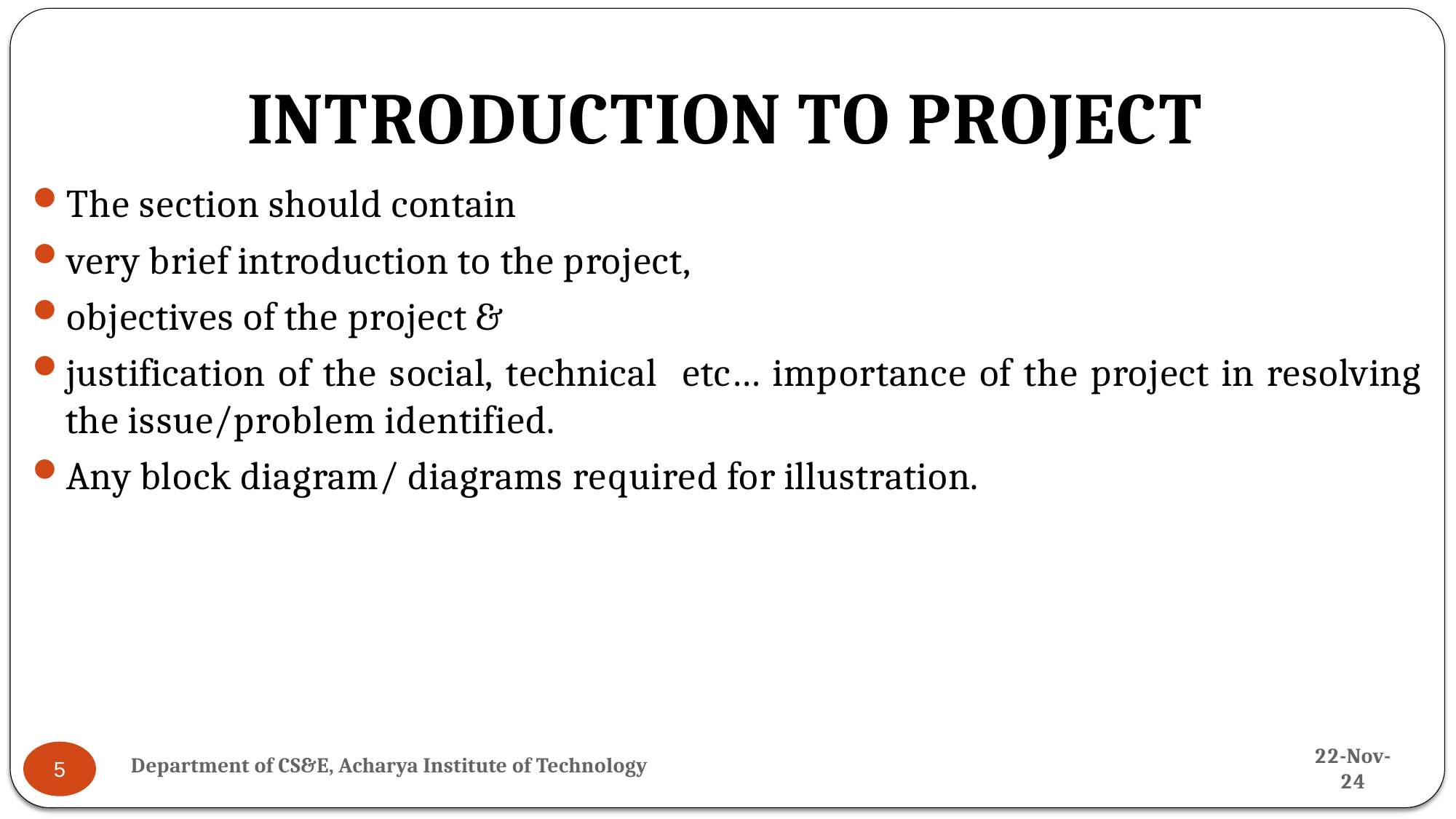

# INTRODUCTION TO PROJECT
The section should contain
very brief introduction to the project,
objectives of the project &
justification of the social, technical  etc… importance of the project in resolving the issue/problem identified.
Any block diagram/ diagrams required for illustration.
Department of CS&E, Acharya Institute of Technology
22-Nov-24
5